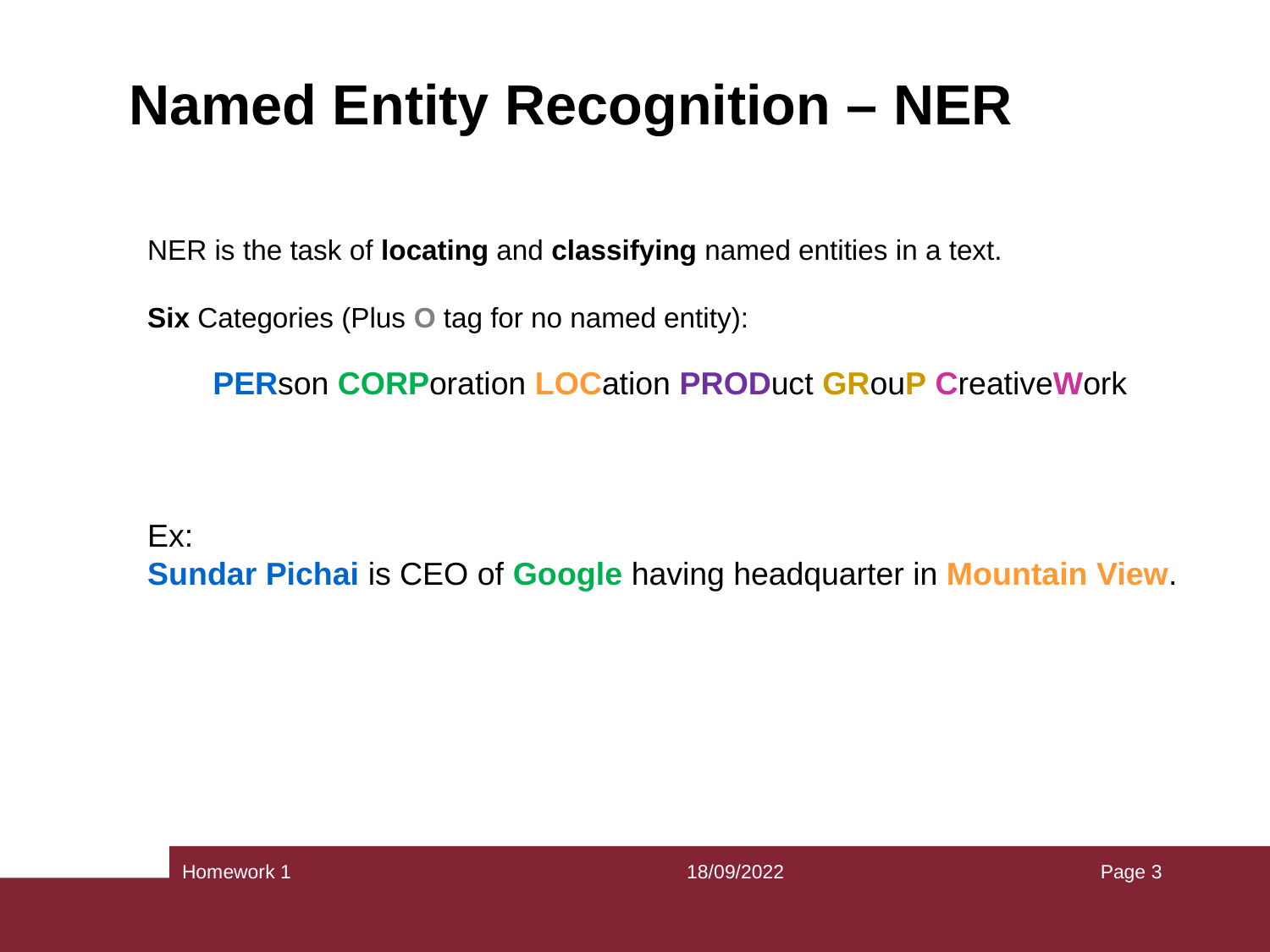

Named Entity Recognition – NER
NER is the task of locating and classifying named entities in a text.

Six Categories (Plus O tag for no named entity):

PERson CORPoration LOCation PRODuct GRouP CreativeWork

Ex:
Sundar Pichai is CEO of Google having headquarter in Mountain View.

Homework 1
18/09/2022
Page 3